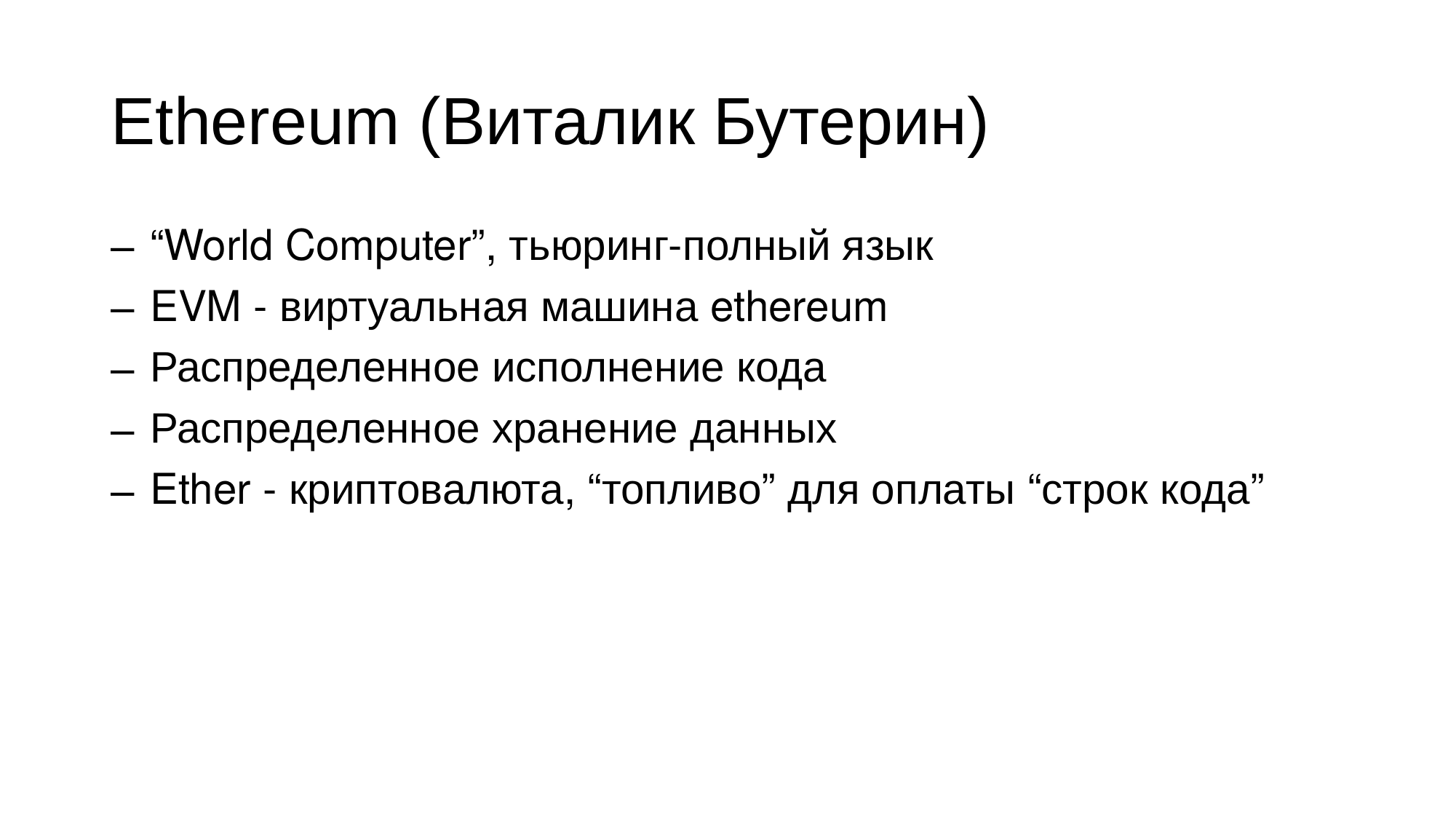

# Ethereum (Виталик Бутерин)
 “World Computer”, тьюринг-полный язык
 EVM - виртуальная машина ethereum
 Распределенное исполнение кода
 Распределенное хранение данных
 Ether - криптовалюта, “топливо” для оплаты “строк кода”